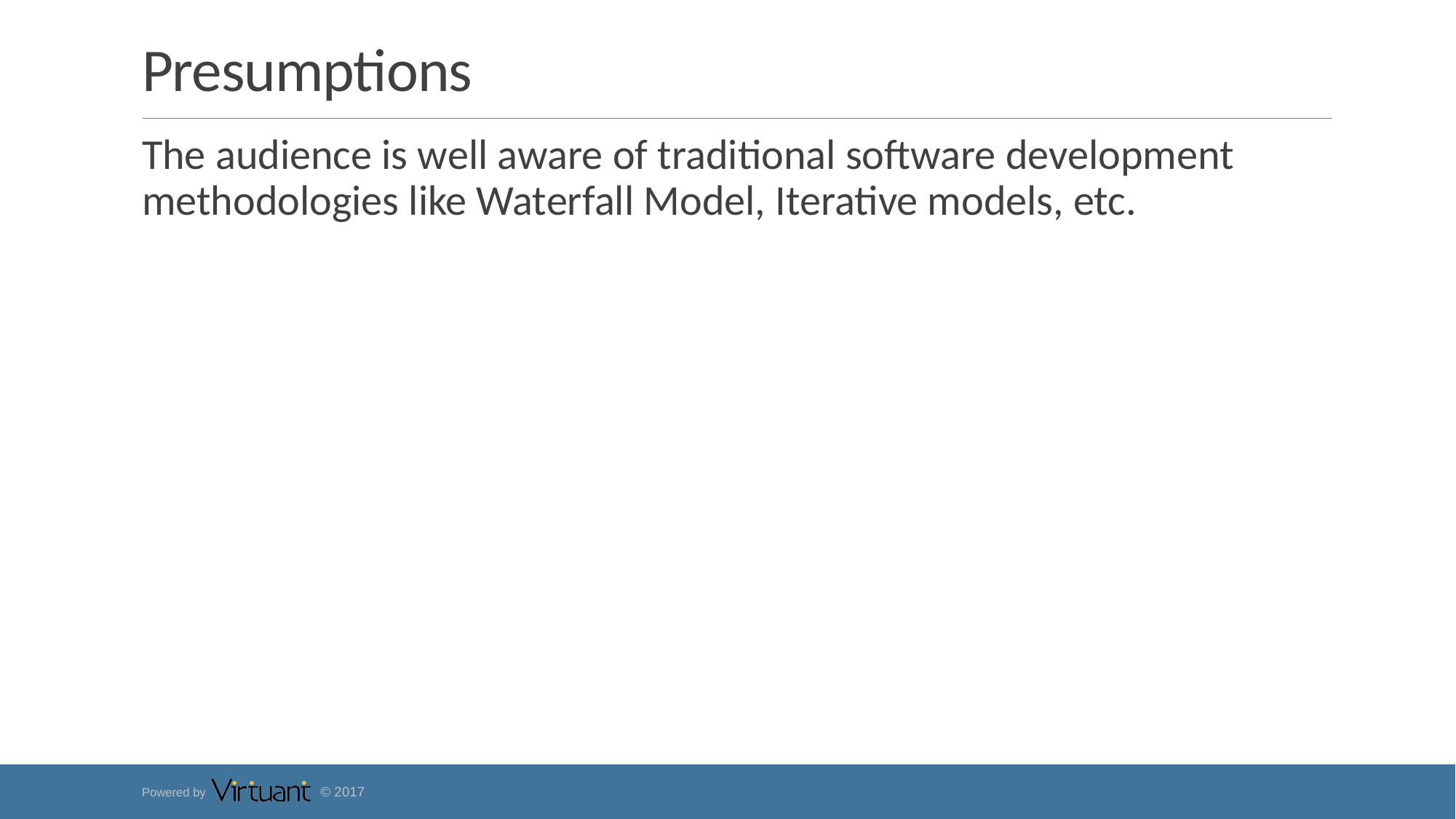

# Presumptions
The audience is well aware of traditional software development methodologies like Waterfall Model, Iterative models, etc.